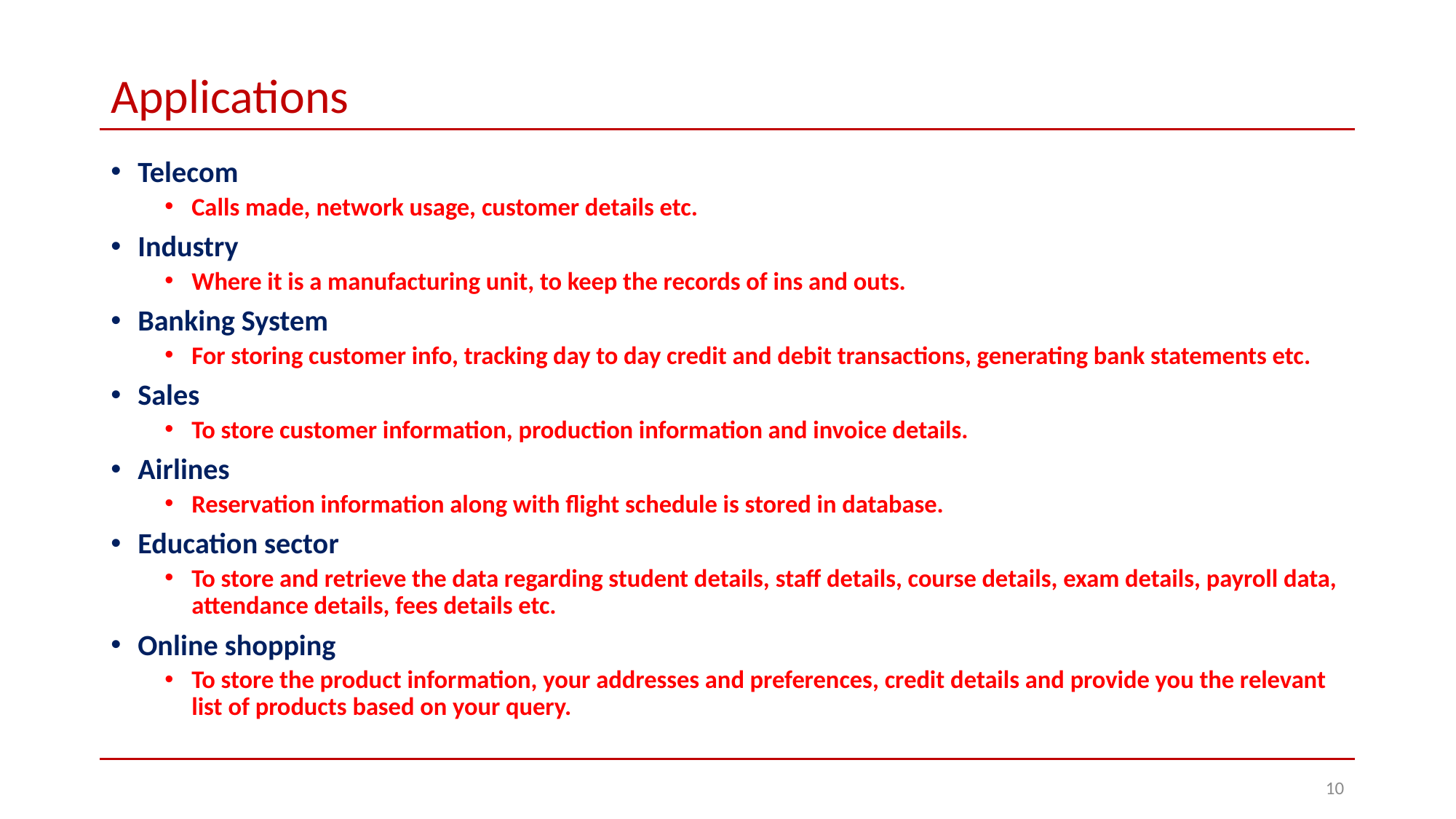

# Applications
Telecom
Calls made, network usage, customer details etc.
Industry
Where it is a manufacturing unit, to keep the records of ins and outs.
Banking System
For storing customer info, tracking day to day credit and debit transactions, generating bank statements etc.
Sales
To store customer information, production information and invoice details.
Airlines
Reservation information along with flight schedule is stored in database.
Education sector
To store and retrieve the data regarding student details, staff details, course details, exam details, payroll data, attendance details, fees details etc.
Online shopping
To store the product information, your addresses and preferences, credit details and provide you the relevant list of products based on your query.

10